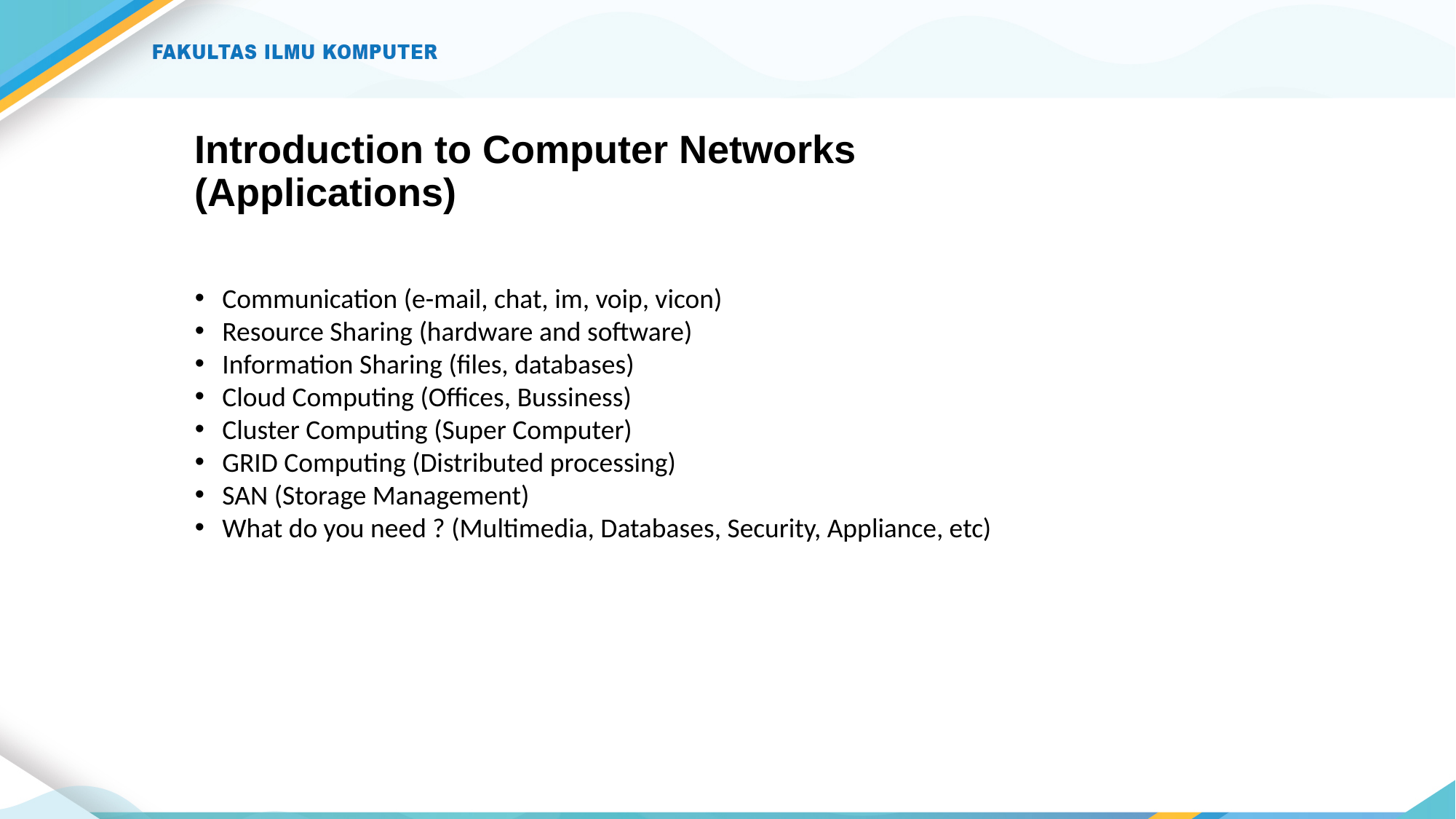

# Introduction to Computer Networks (Applications)

Communication (e-mail, chat, im, voip, vicon)
Resource Sharing (hardware and software)
Information Sharing (files, databases)
Cloud Computing (Offices, Bussiness)
Cluster Computing (Super Computer)
GRID Computing (Distributed processing)
SAN (Storage Management)
What do you need ? (Multimedia, Databases, Security, Appliance, etc)